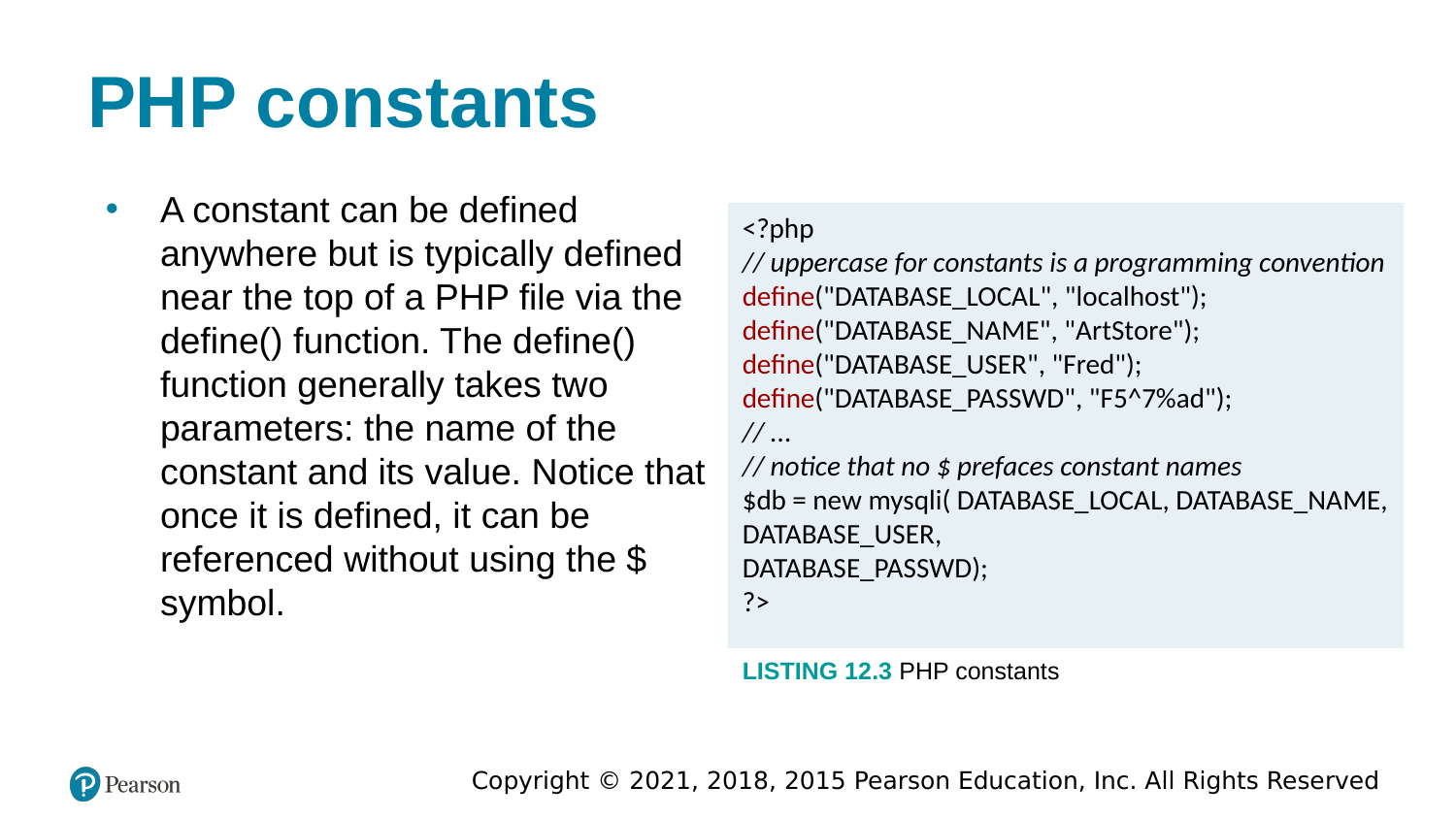

# PHP constants
A constant can be defined anywhere but is typically defined near the top of a PHP file via the define() function. The define() function generally takes two parameters: the name of the constant and its value. Notice that once it is defined, it can be referenced without using the $ symbol.
<?php
// uppercase for constants is a programming convention
define("DATABASE_LOCAL", "localhost");
define("DATABASE_NAME", "ArtStore");
define("DATABASE_USER", "Fred");
define("DATABASE_PASSWD", "F5^7%ad");
// ...
// notice that no $ prefaces constant names
$db = new mysqli( DATABASE_LOCAL, DATABASE_NAME, DATABASE_USER,
DATABASE_PASSWD);
?>
LISTING 12.3 PHP constants